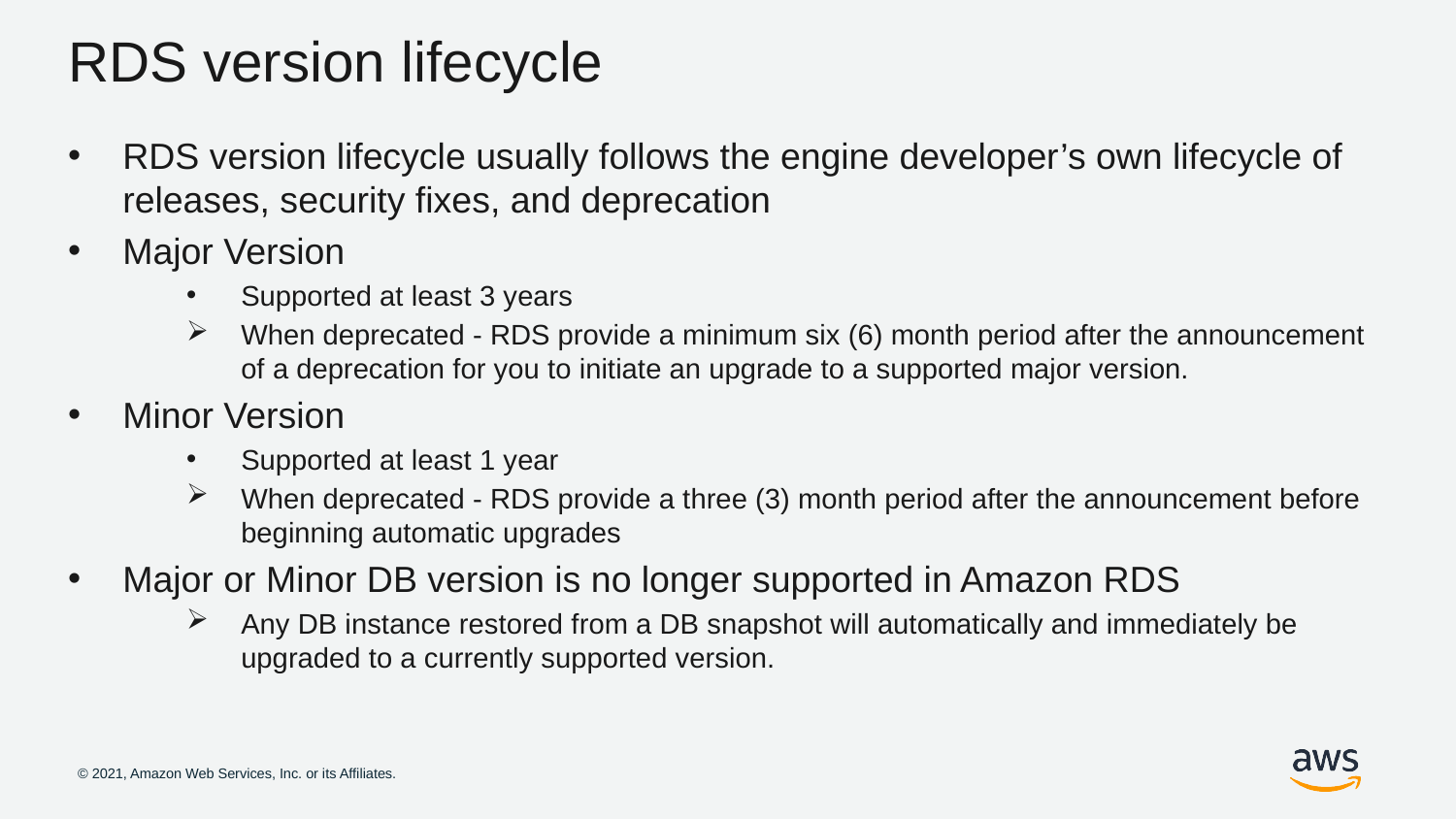

# RDS version lifecycle
RDS version lifecycle usually follows the engine developer’s own lifecycle of releases, security fixes, and deprecation
Major Version
Supported at least 3 years
When deprecated - RDS provide a minimum six (6) month period after the announcement of a deprecation for you to initiate an upgrade to a supported major version.
Minor Version
Supported at least 1 year
When deprecated - RDS provide a three (3) month period after the announcement before beginning automatic upgrades
Major or Minor DB version is no longer supported in Amazon RDS
Any DB instance restored from a DB snapshot will automatically and immediately be upgraded to a currently supported version.